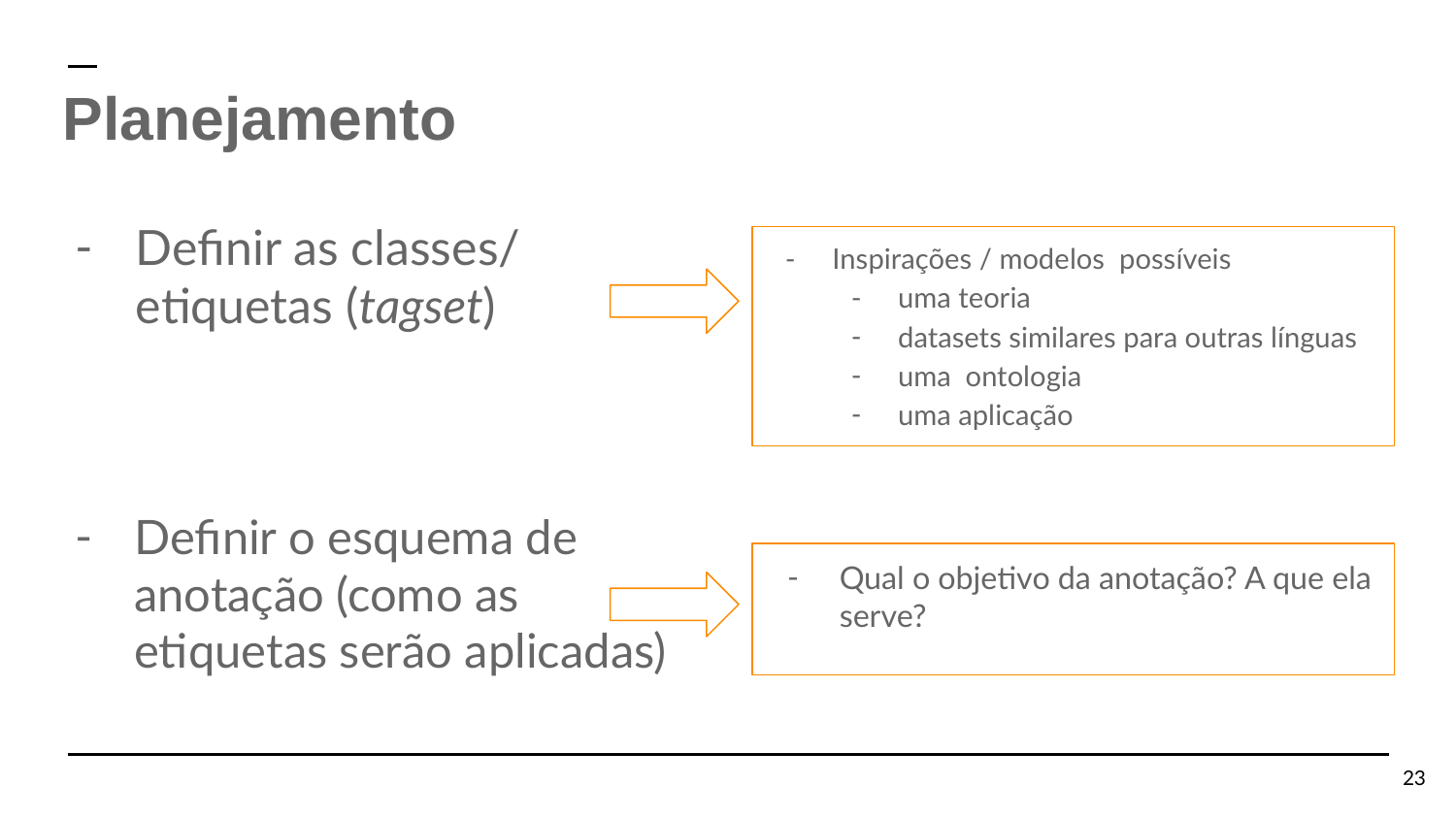

Planejamento
Definir as classes/
etiquetas (tagset)

Inspirações / modelos  possíveis
uma teoria
datasets similares para outras línguas
uma  ontologia
uma aplicação

Definir o esquema de anotação (como as etiquetas serão aplicadas)
Qual o objetivo da anotação? A que ela serve?

23